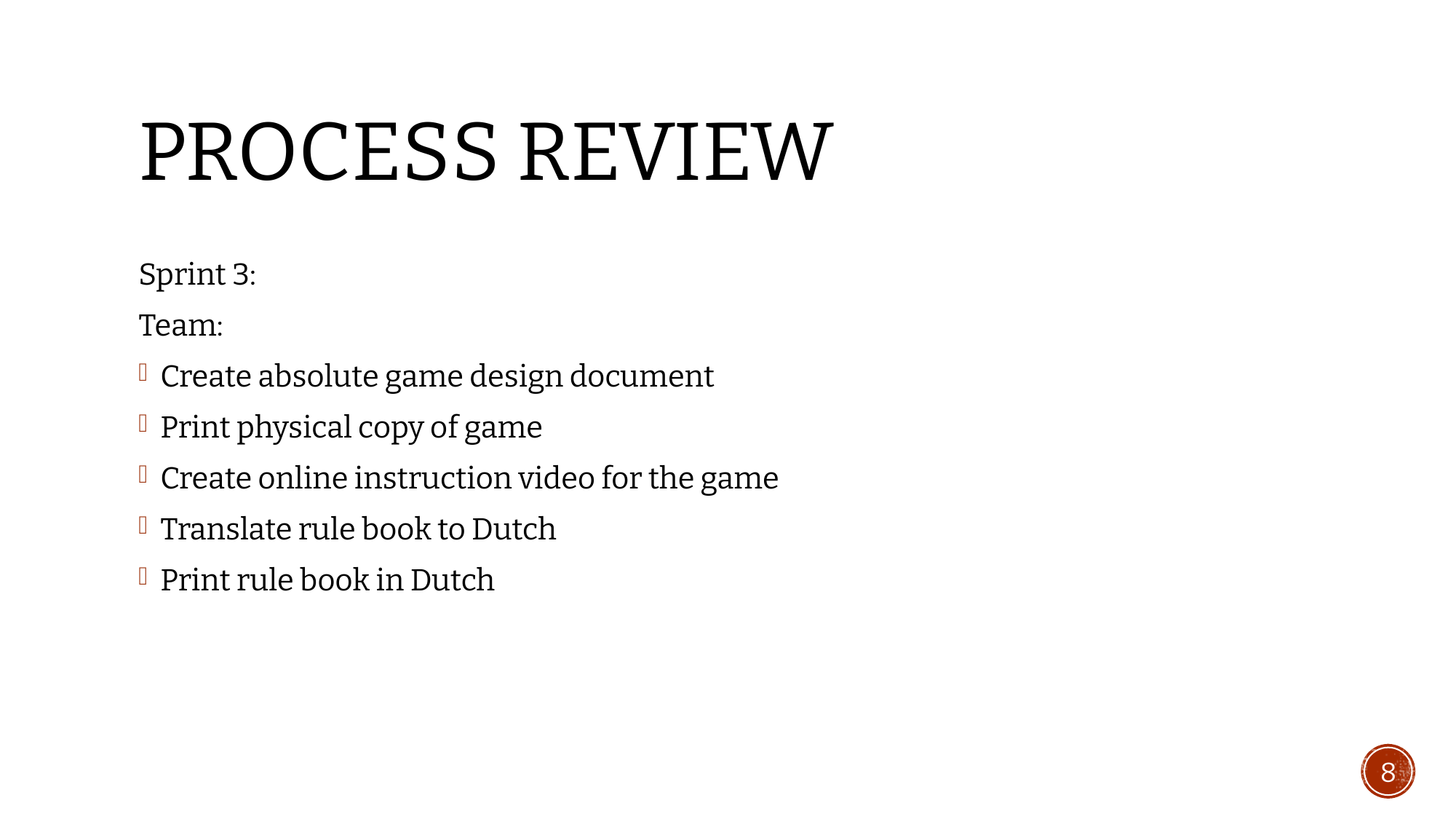

# Process Review
Sprint 3:
Team:
Create absolute game design document
Print physical copy of game
Create online instruction video for the game
Translate rule book to Dutch
Print rule book in Dutch
8